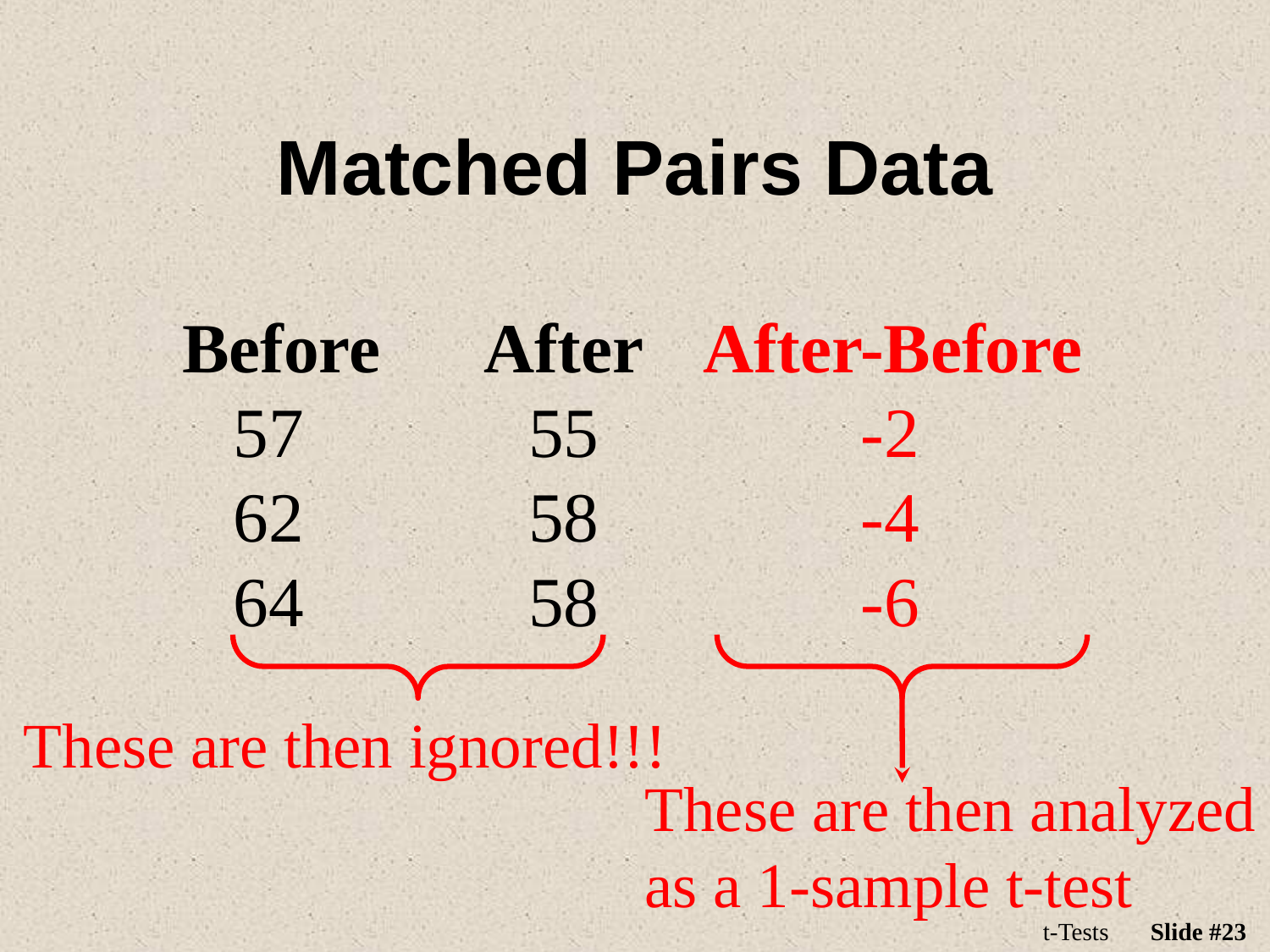

# Matched Pairs Data
Before	After
	57	55
	62	58
	64	58
After-Before
         -2
         -4
         -6

These are then ignored!!!

These are then analyzed as a 1-sample t-test
t-Tests
Slide #23